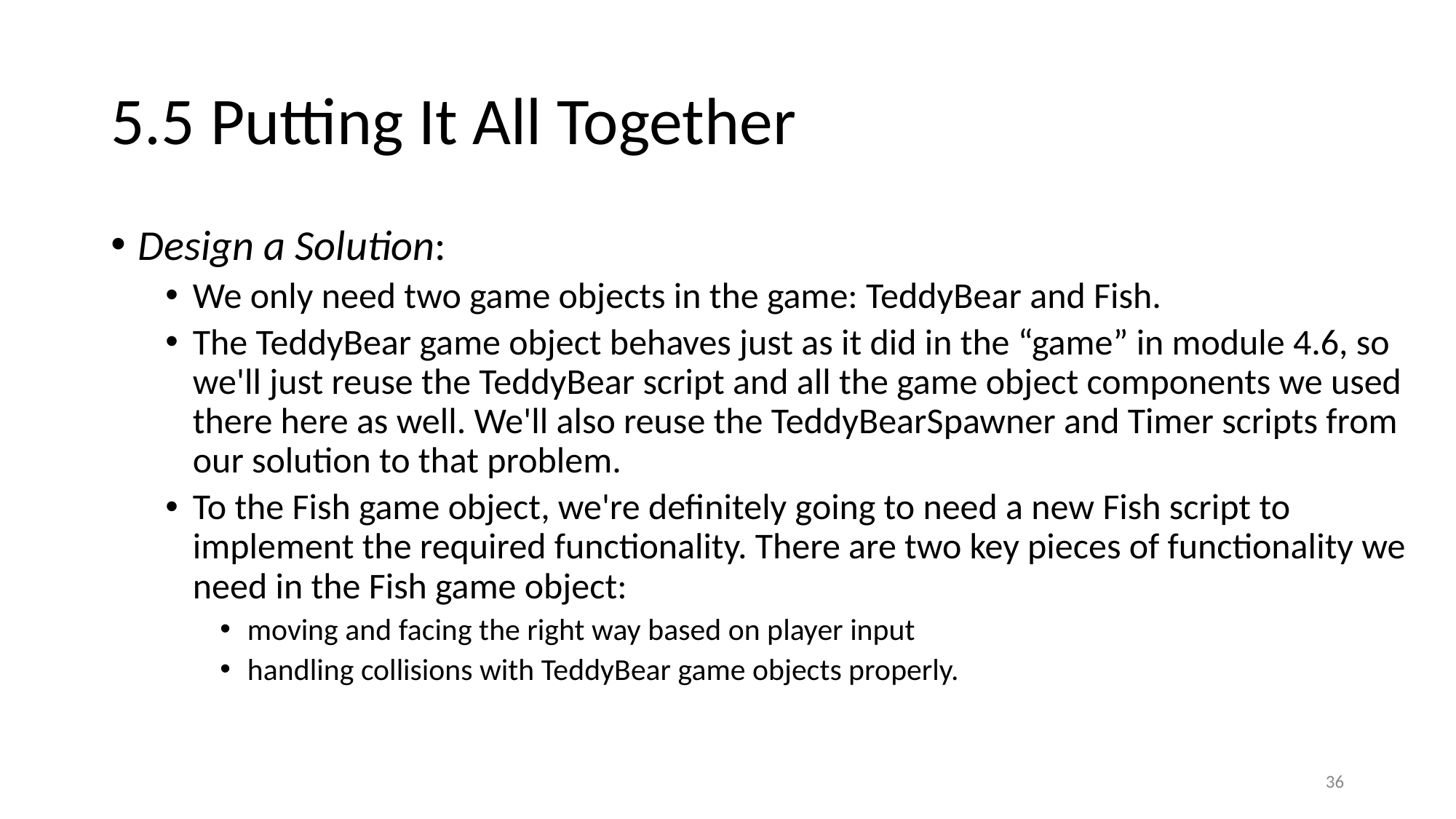

# 5.5 Putting It All Together
Design a Solution:
We only need two game objects in the game: TeddyBear and Fish.
The TeddyBear game object behaves just as it did in the “game” in module 4.6, so we'll just reuse the TeddyBear script and all the game object components we used there here as well. We'll also reuse the TeddyBearSpawner and Timer scripts from our solution to that problem.
To the Fish game object, we're definitely going to need a new Fish script to implement the required functionality. There are two key pieces of functionality we need in the Fish game object:
moving and facing the right way based on player input
handling collisions with TeddyBear game objects properly.
36